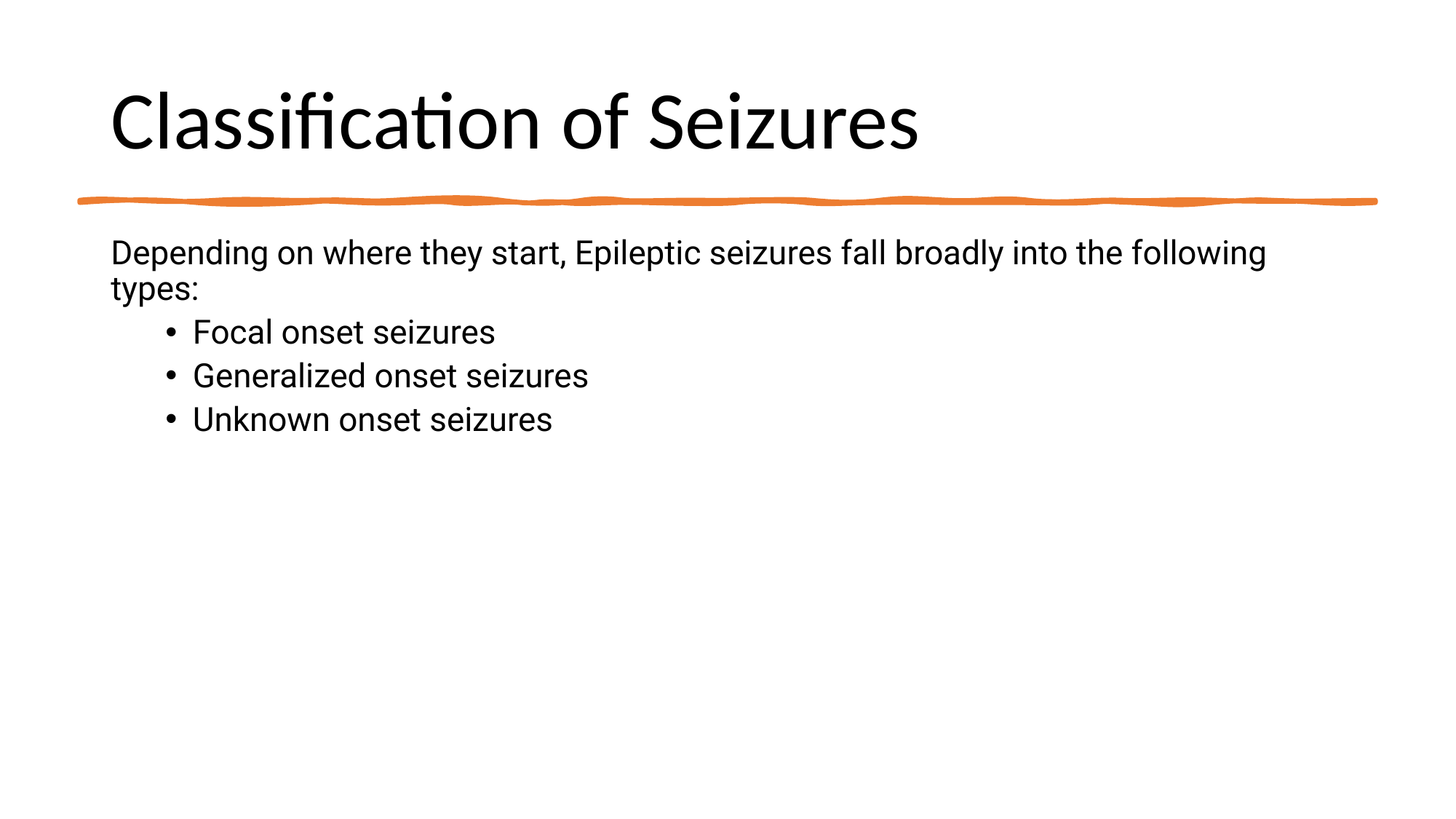

# Classification of Seizures

Depending on where they start, Epileptic seizures fall broadly into the following types:
Focal onset seizures
Generalized onset seizures
Unknown onset seizures